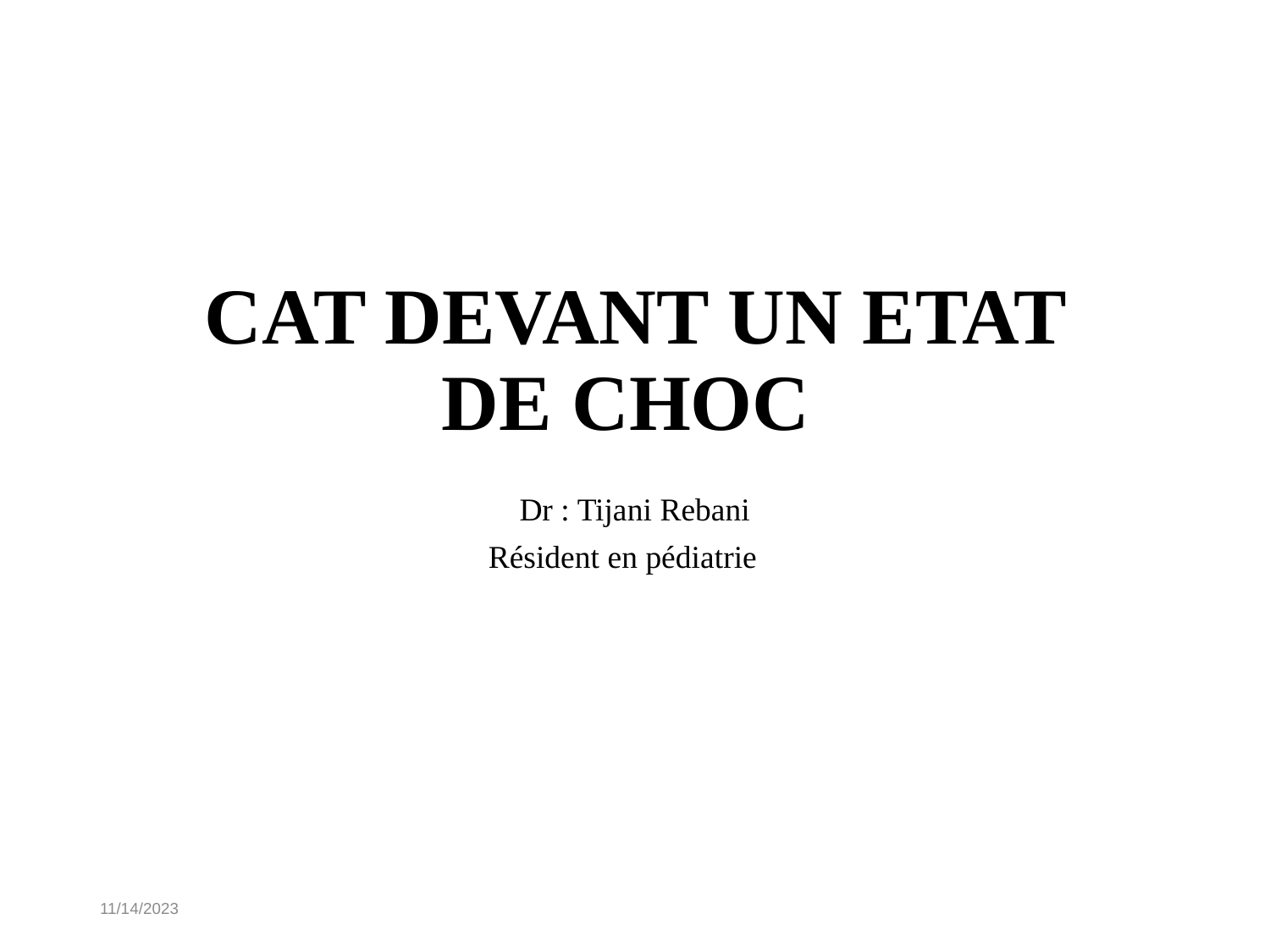

# CAT DEVANT UN ETAT DE CHOC
Dr : Tijani Rebani
Résident en pédiatrie
11/14/2023